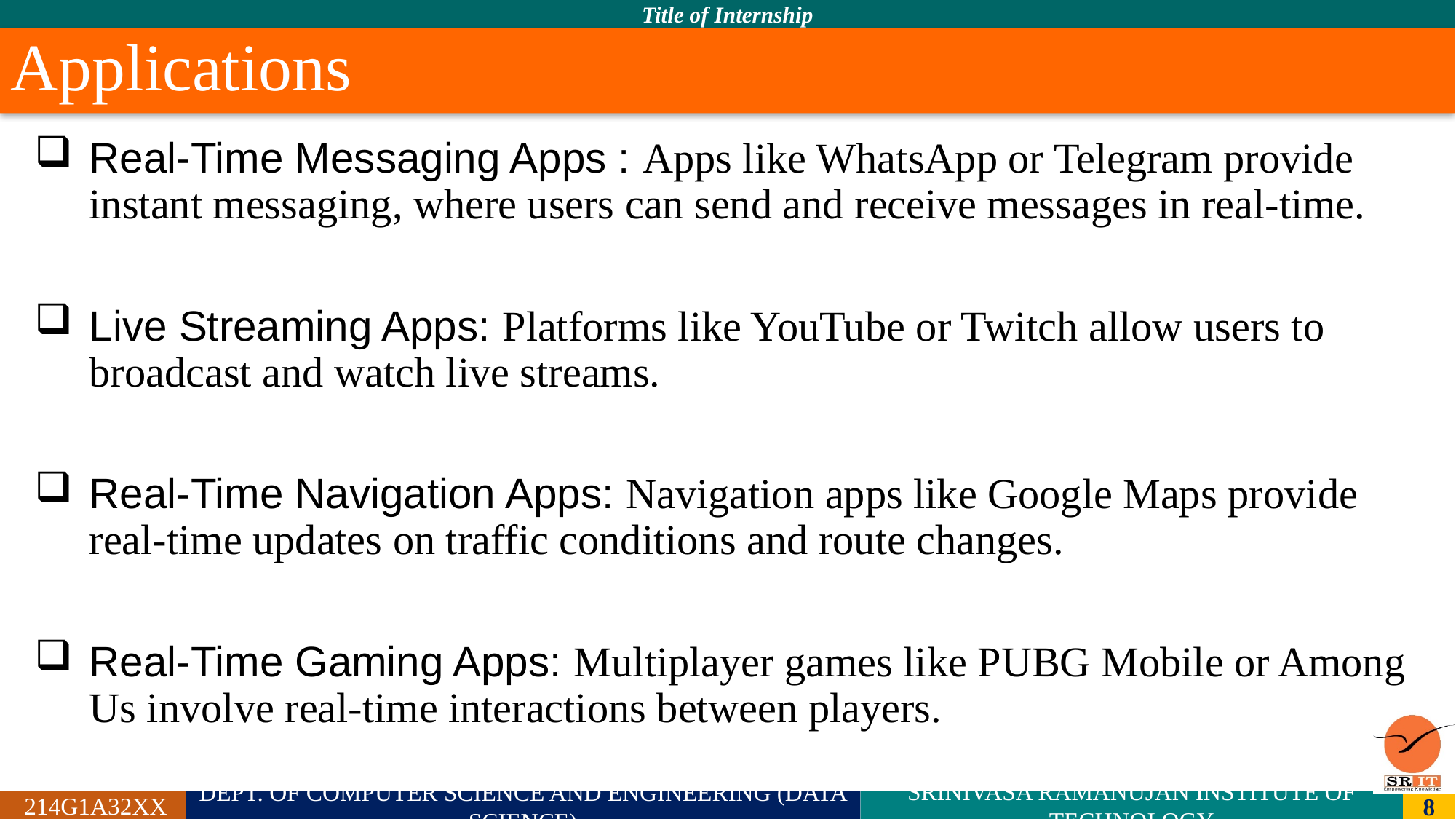

# Applications
Real-Time Messaging Apps : Apps like WhatsApp or Telegram provide instant messaging, where users can send and receive messages in real-time.

Live Streaming Apps: Platforms like YouTube or Twitch allow users to broadcast and watch live streams.

Real-Time Navigation Apps: Navigation apps like Google Maps provide real-time updates on traffic conditions and route changes.

Real-Time Gaming Apps: Multiplayer games like PUBG Mobile or Among Us involve real-time interactions between players.